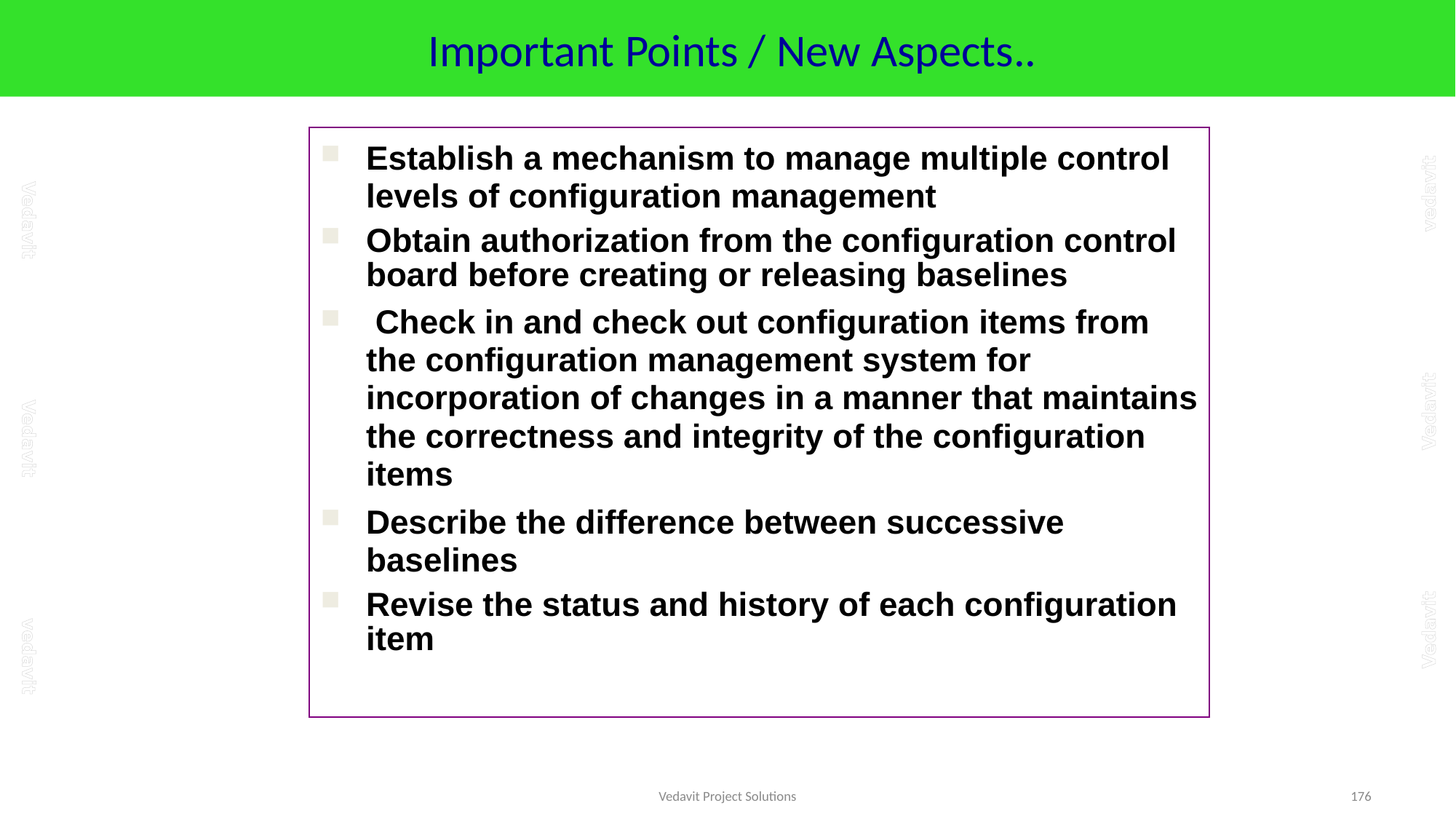

# Important Points / New Aspects..

Establish a mechanism to manage multiple control    levels of configuration management
Obtain authorization from the configuration control board before creating or releasing baselines
 Check in and check out configuration items from the configuration management system for incorporation of changes in a manner that maintains the correctness and integrity of the configuration items
Describe the difference between successive baselines
Revise the status and history of each configuration item

Vedavit Project Solutions
176